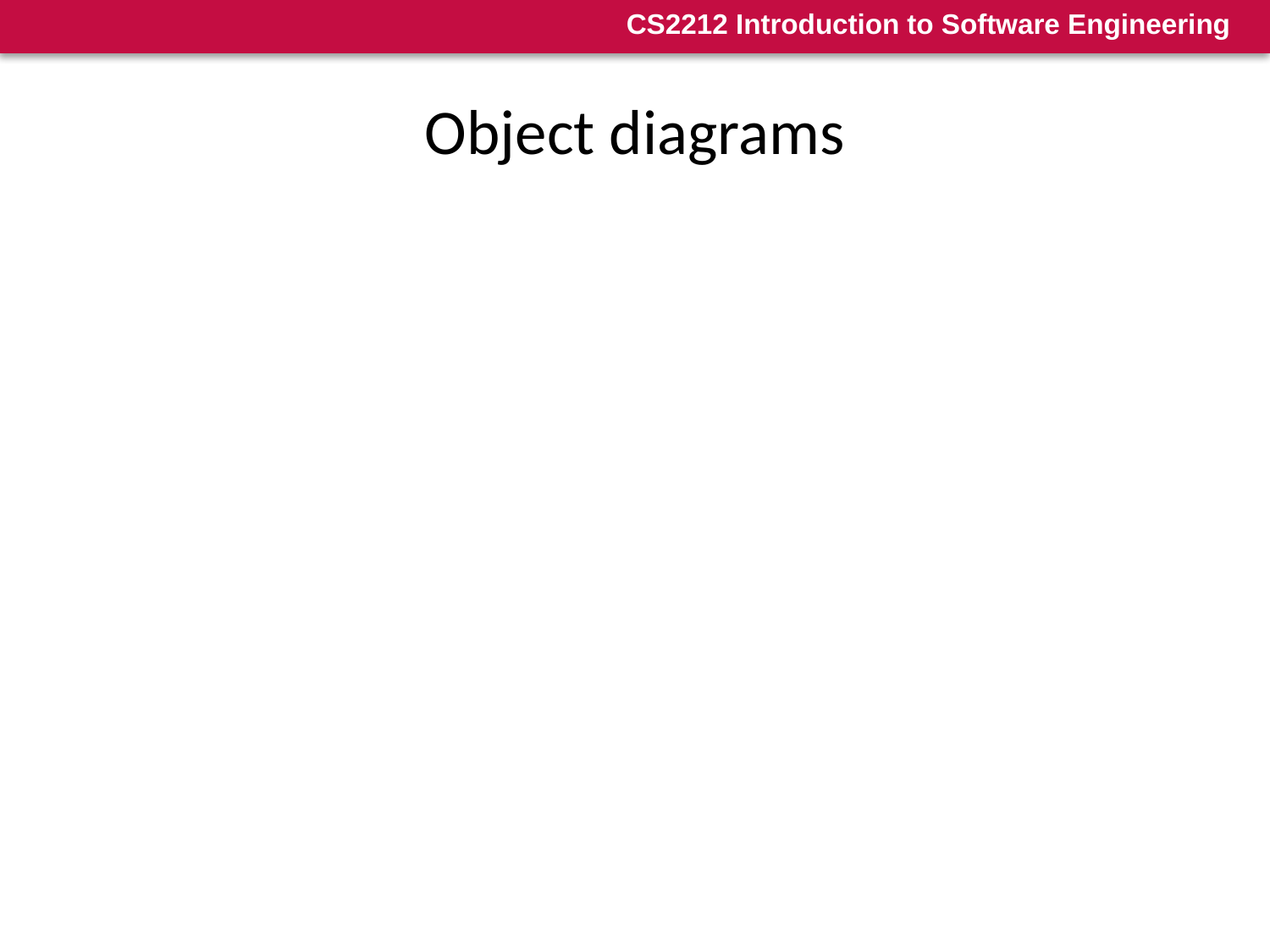

# Object diagrams
Model the instances of things contained in class diagrams.

Show objects are their relationships at a point in time.

No communication is shown.